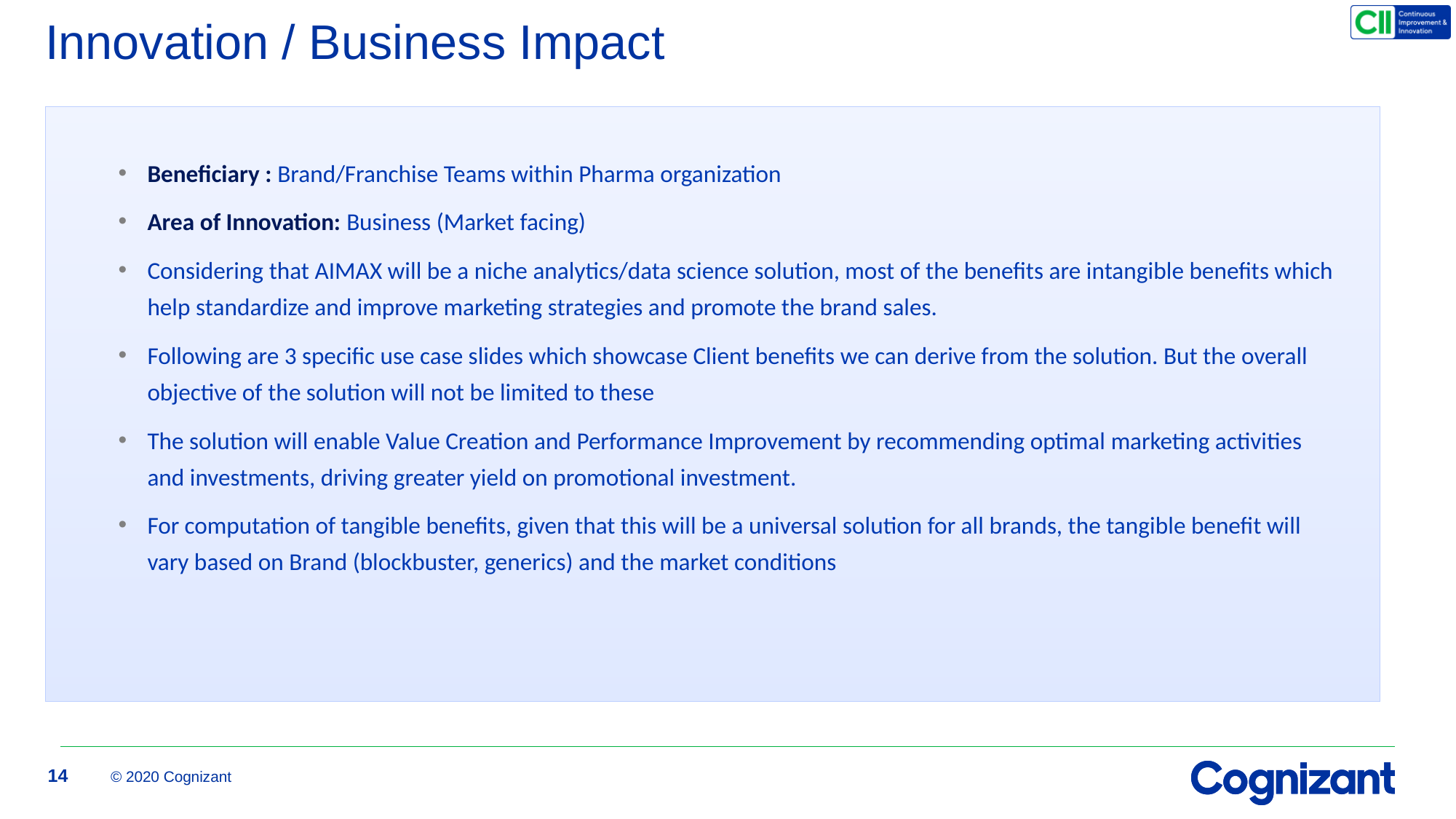

# Innovation / Business Impact
Beneficiary : Brand/Franchise Teams within Pharma organization
Area of Innovation: Business (Market facing)
Considering that AIMAX will be a niche analytics/data science solution, most of the benefits are intangible benefits which help standardize and improve marketing strategies and promote the brand sales.
Following are 3 specific use case slides which showcase Client benefits we can derive from the solution. But the overall objective of the solution will not be limited to these
The solution will enable Value Creation and Performance Improvement by recommending optimal marketing activities and investments, driving greater yield on promotional investment.
For computation of tangible benefits, given that this will be a universal solution for all brands, the tangible benefit will vary based on Brand (blockbuster, generics) and the market conditions
14